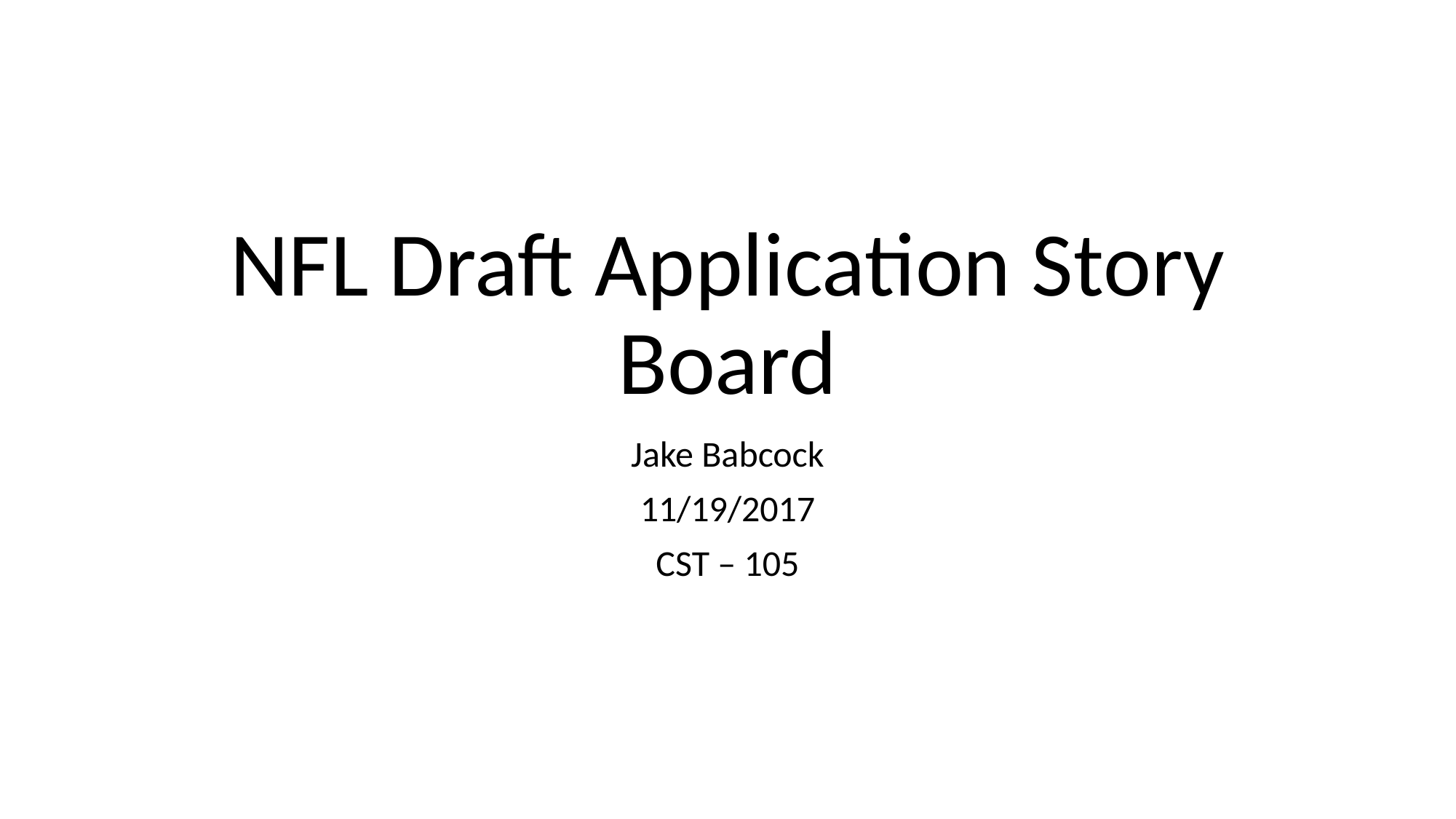

# NFL Draft Application Story Board
Jake Babcock
11/19/2017
CST – 105